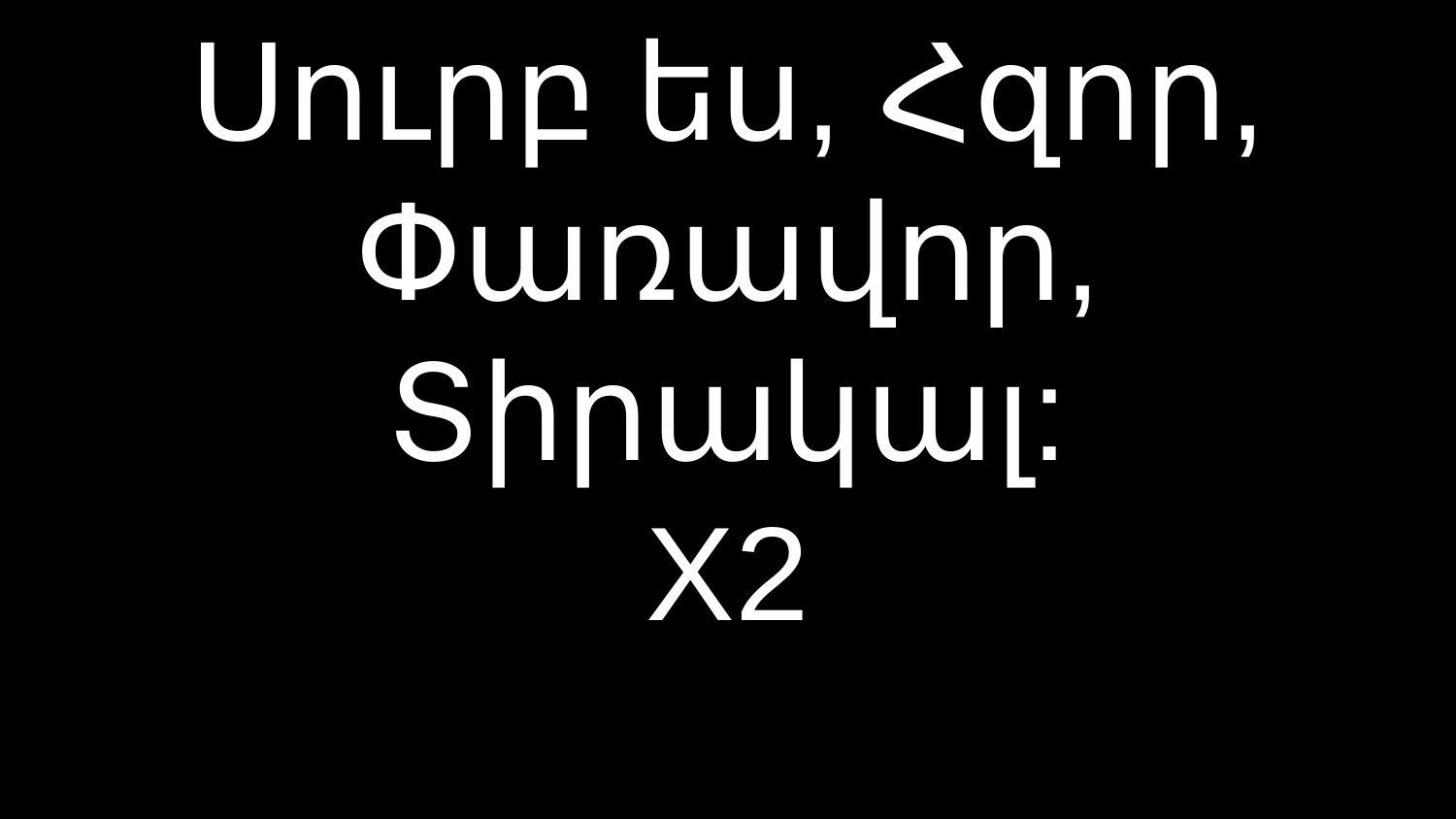

# Սուրբ ես, Հզոր, Փառավոր, Տիրակալ: X2